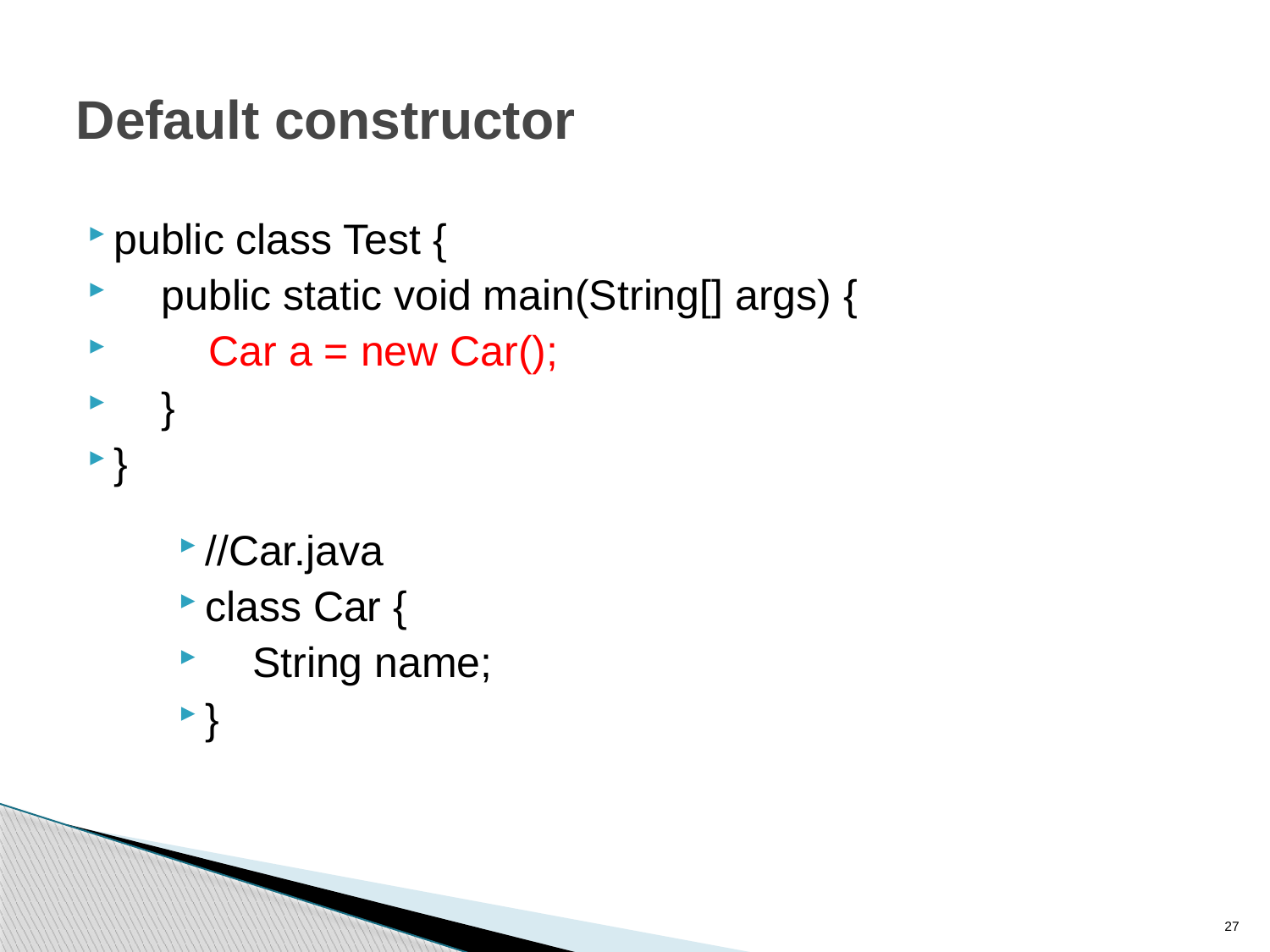

# Default constructor
public class Test {
    public static void main(String[] args) {
        Car a = new Car();
    }
}

//Car.java
class Car {
    String name;
}

27